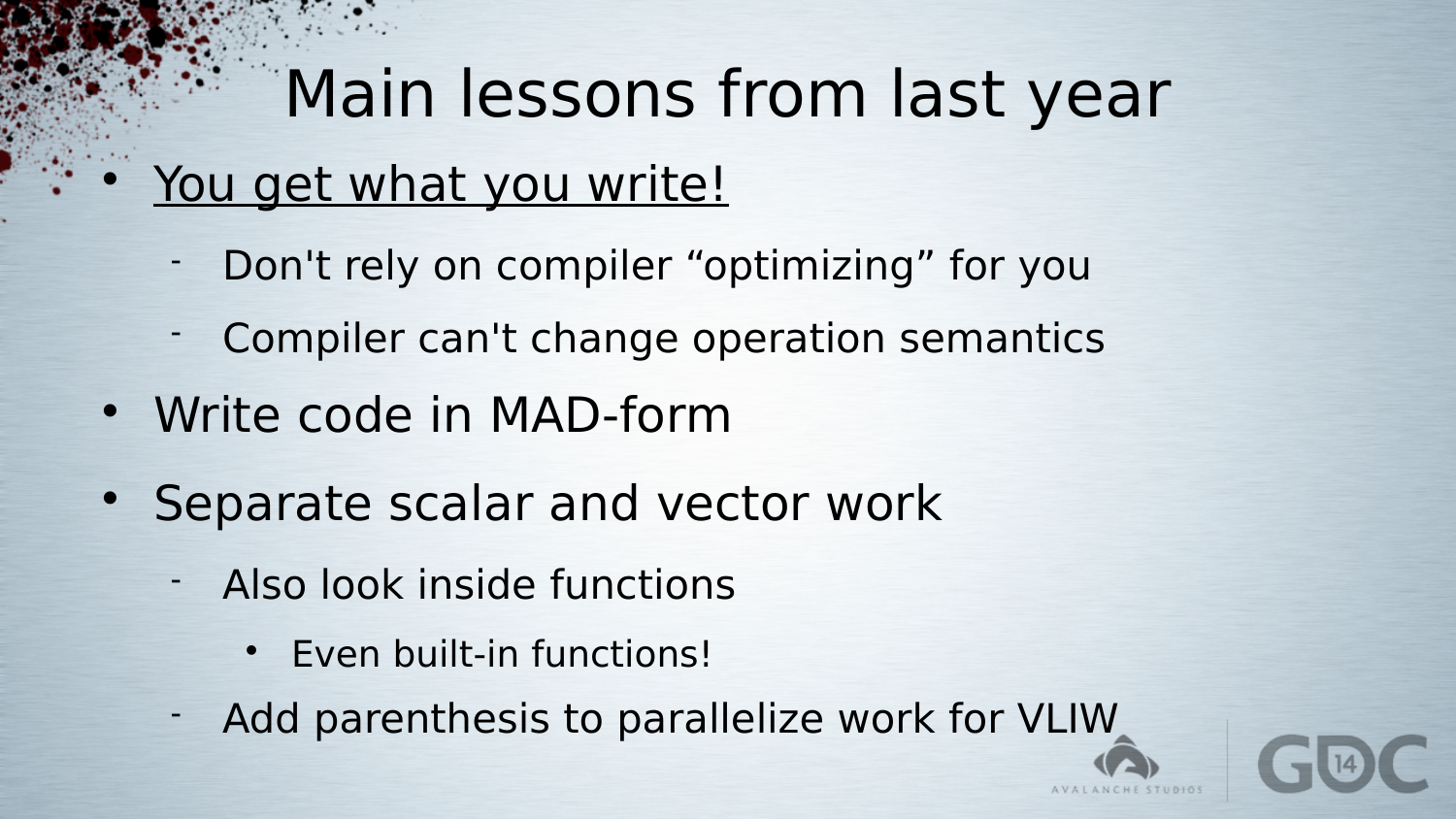

# Main lessons from last year
You get what you write!
Don't rely on compiler “optimizing” for you
Compiler can't change operation semantics
Write code in MAD-form
Separate scalar and vector work
Also look inside functions
Even built-in functions!
Add parenthesis to parallelize work for VLIW